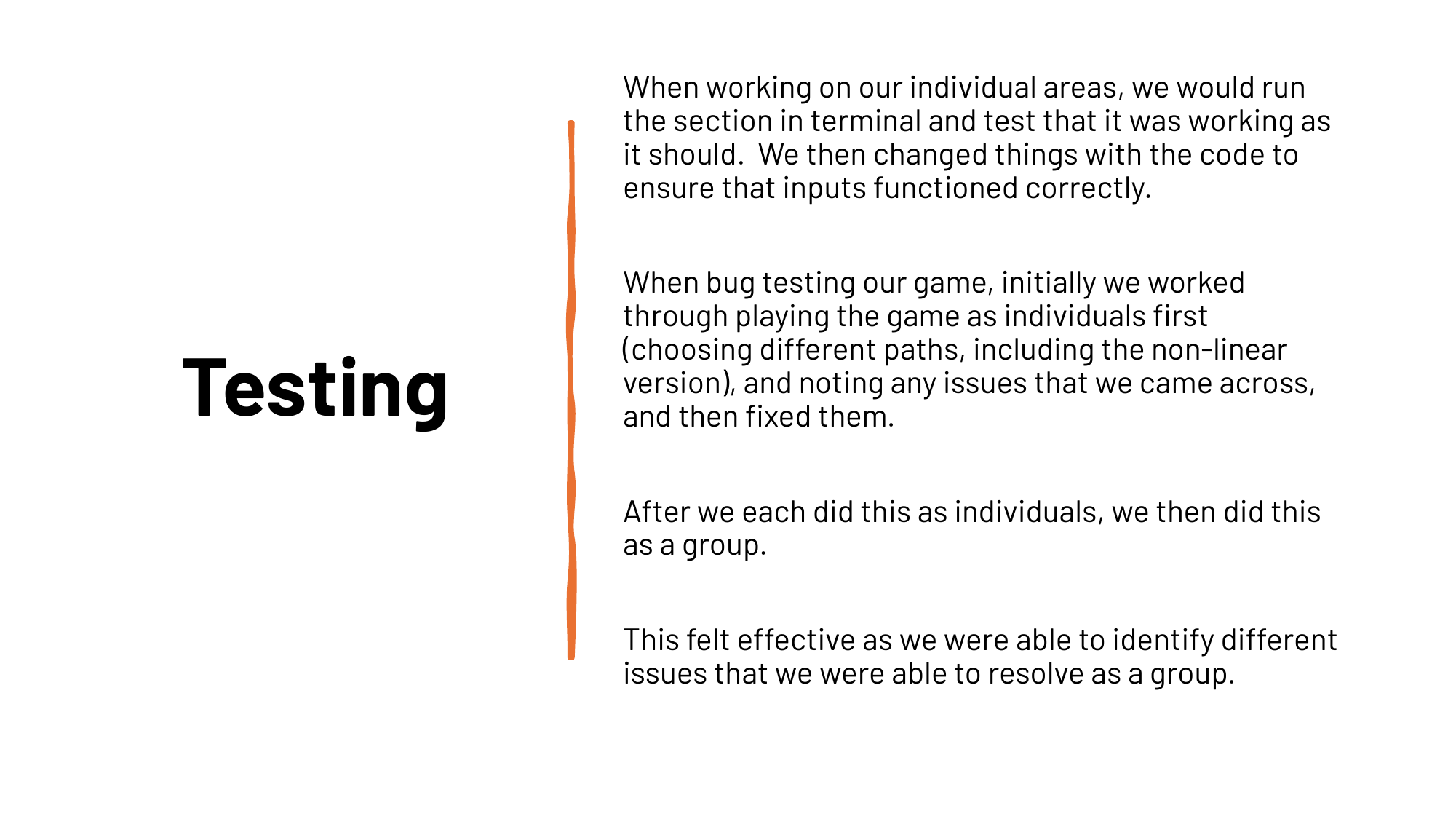

# Testing
When working on our individual areas, we would run the section in terminal and test that it was working as it should.  We then changed things with the code to ensure that inputs functioned correctly.

When bug testing our game, initially we worked through playing the game as individuals first (choosing different paths, including the non-linear version), and noting any issues that we came across, and then fixed them.

After we each did this as individuals, we then did this as a group.

This felt effective as we were able to identify different issues that we were able to resolve as a group.